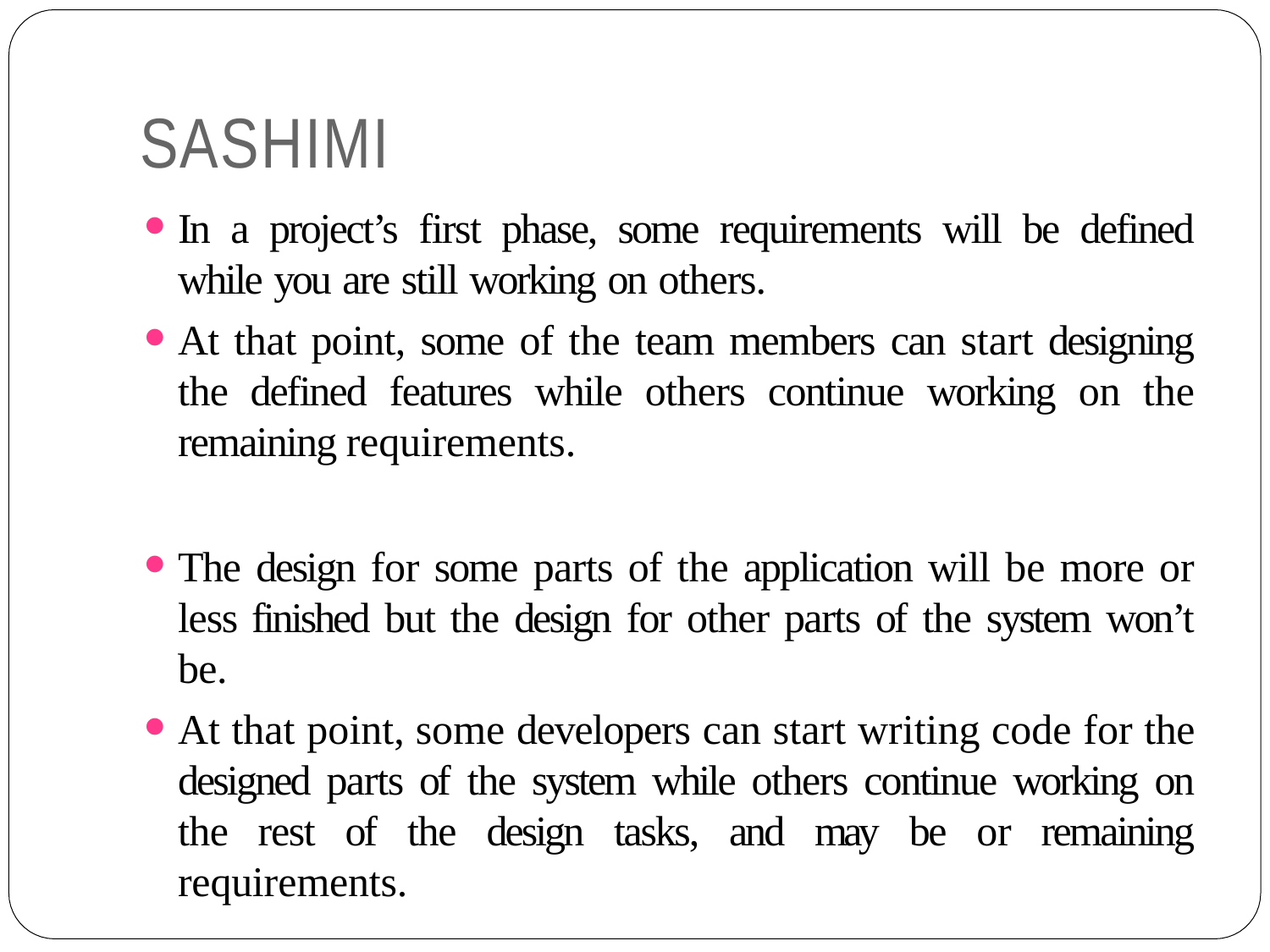

# SASHIMI
In a project’s first phase, some requirements will be defined while you are still working on others.
At that point, some of the team members can start designing the defined features while others continue working on the remaining requirements.

The design for some parts of the application will be more or less finished but the design for other parts of the system won’t be.
At that point, some developers can start writing code for the designed parts of the system while others continue working on the rest of the design tasks, and may be or remaining requirements.